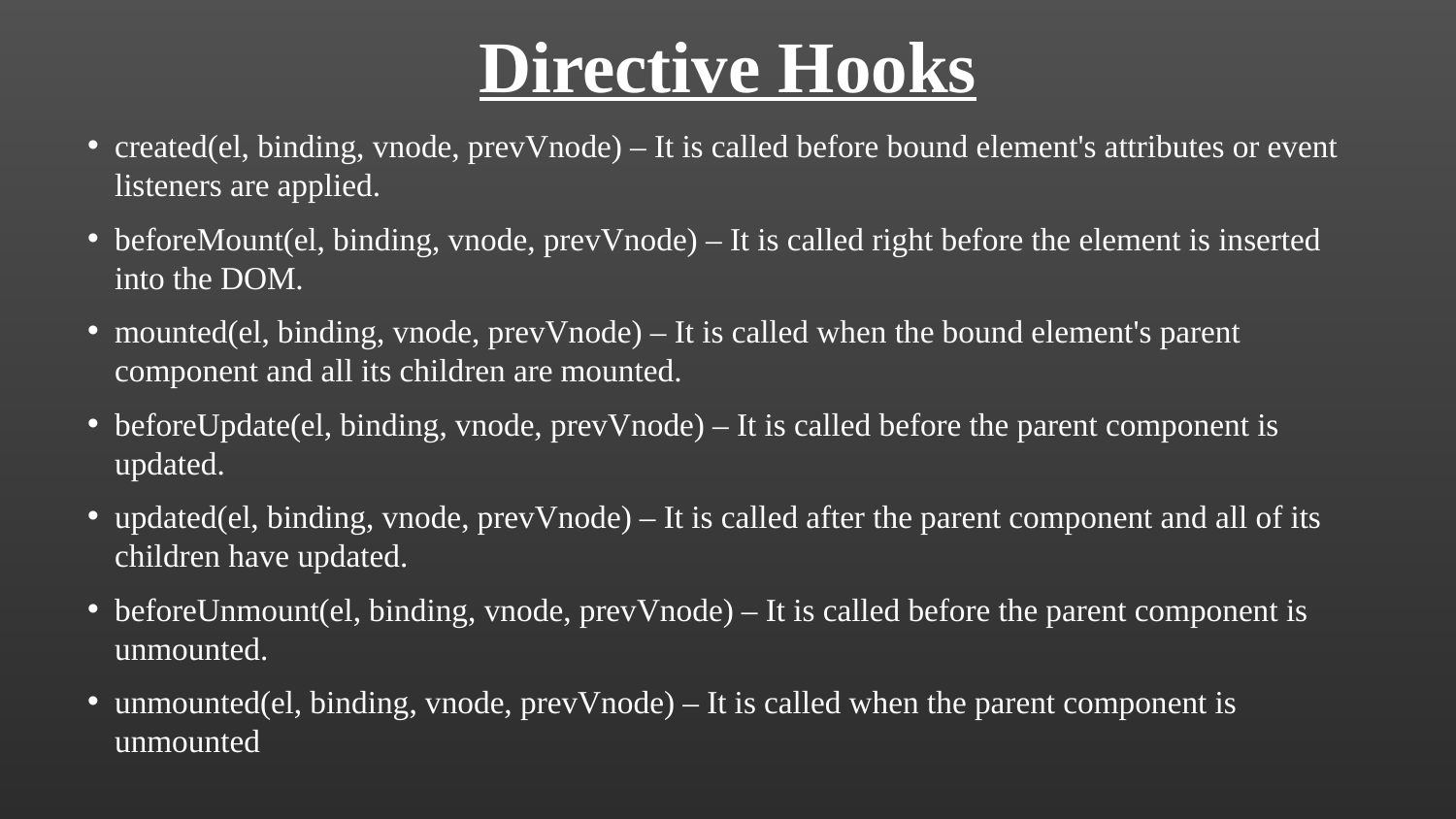

Directive Hooks
created(el, binding, vnode, prevVnode) – It is called before bound element's attributes or event listeners are applied.
beforeMount(el, binding, vnode, prevVnode) – It is called right before the element is inserted into the DOM.
mounted(el, binding, vnode, prevVnode) – It is called when the bound element's parent component and all its children are mounted.
beforeUpdate(el, binding, vnode, prevVnode) – It is called before the parent component is updated.
updated(el, binding, vnode, prevVnode) – It is called after the parent component and all of its children have updated.
beforeUnmount(el, binding, vnode, prevVnode) – It is called before the parent component is unmounted.
unmounted(el, binding, vnode, prevVnode) – It is called when the parent component is unmounted